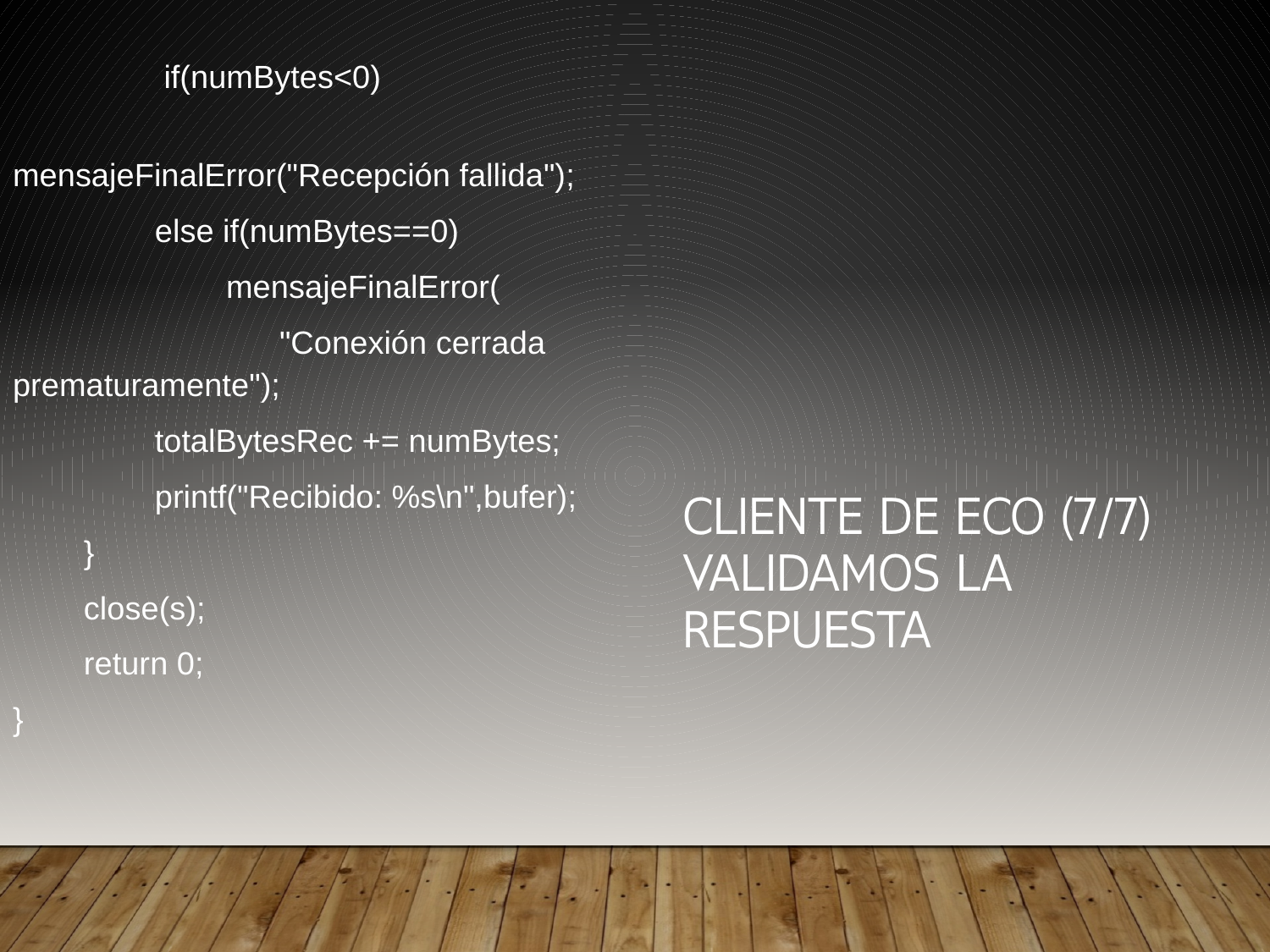

if(numBytes<0)
                        mensajeFinalError("Recepción fallida");
                else if(numBytes==0)
                        mensajeFinalError(
                              "Conexión cerrada prematuramente");
                totalBytesRec += numBytes;
                printf("Recibido: %s\n",bufer);
        }
        close(s);
        return 0;
}
Cliente de eco (7/7)
Validamos la respuesta